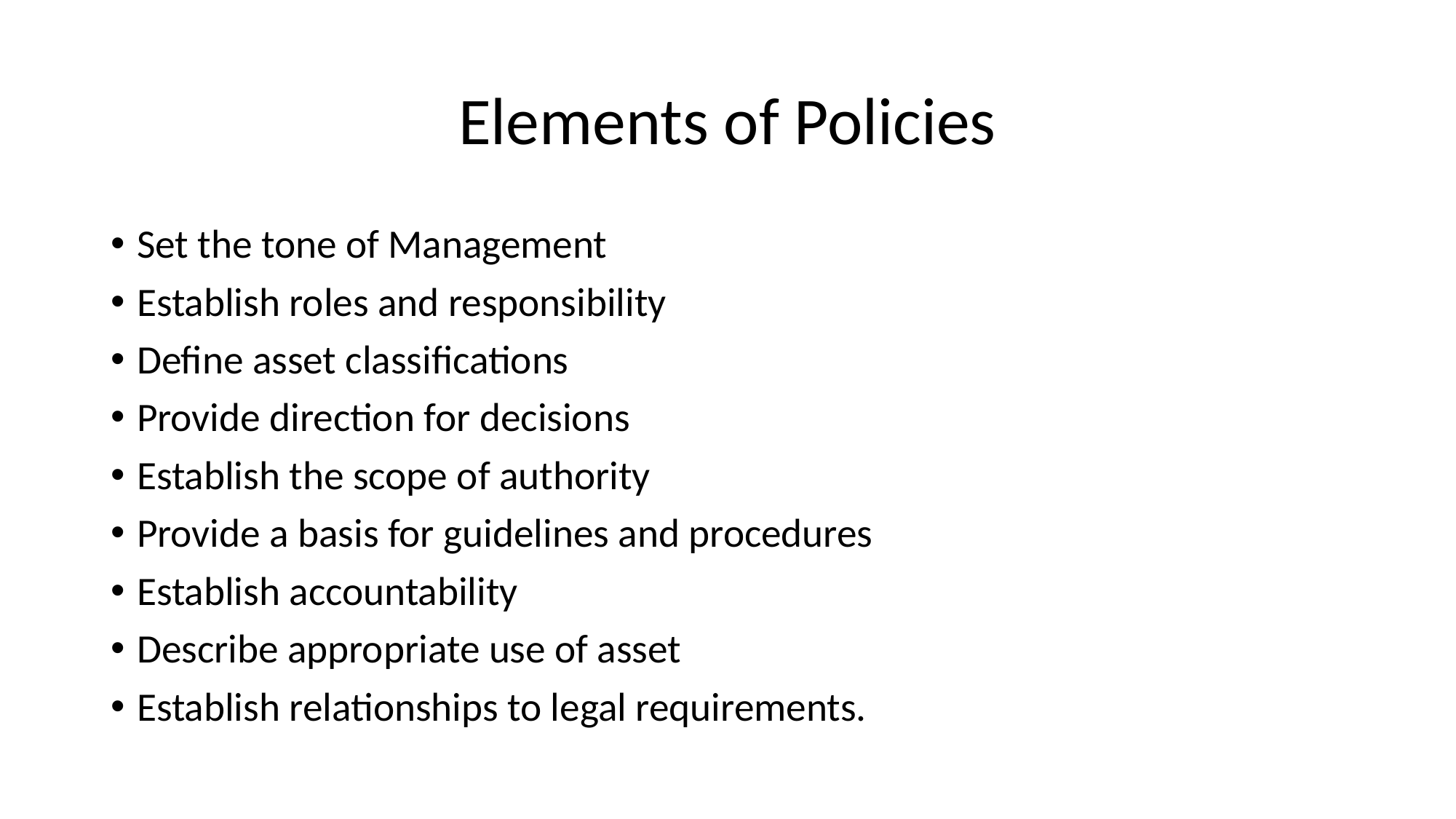

# Elements of Policies
Set the tone of Management
Establish roles and responsibility
Define asset classifications
Provide direction for decisions
Establish the scope of authority
Provide a basis for guidelines and procedures
Establish accountability
Describe appropriate use of asset
Establish relationships to legal requirements.